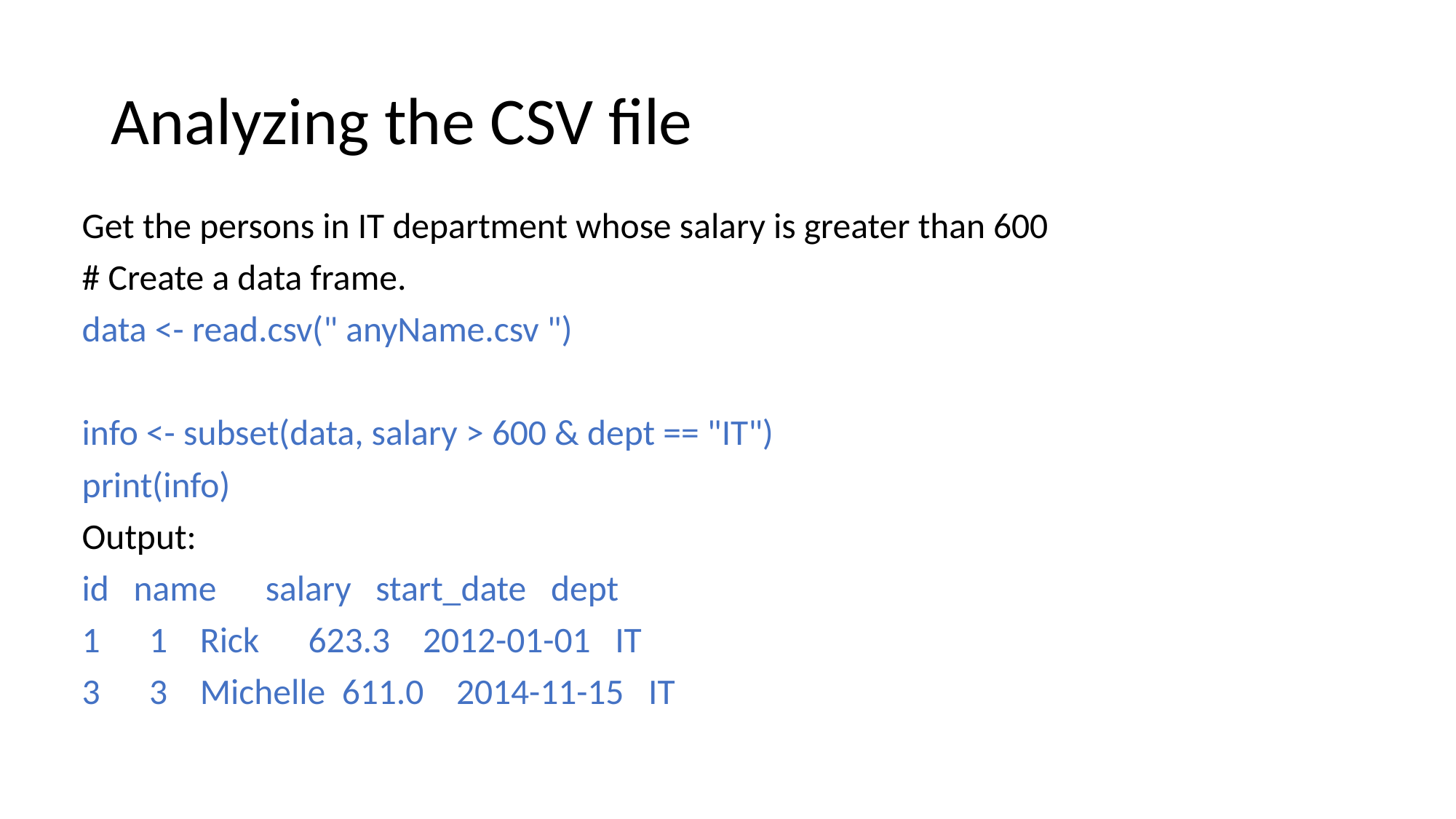

# Analyzing the CSV file
Get the persons in IT department whose salary is greater than 600
# Create a data frame.
data <- read.csv(" anyName.csv ")

info <- subset(data, salary > 600 & dept == "IT")
print(info)
Output:
id   name      salary   start_date   dept
1      1    Rick      623.3    2012-01-01   IT
3      3    Michelle  611.0    2014-11-15   IT